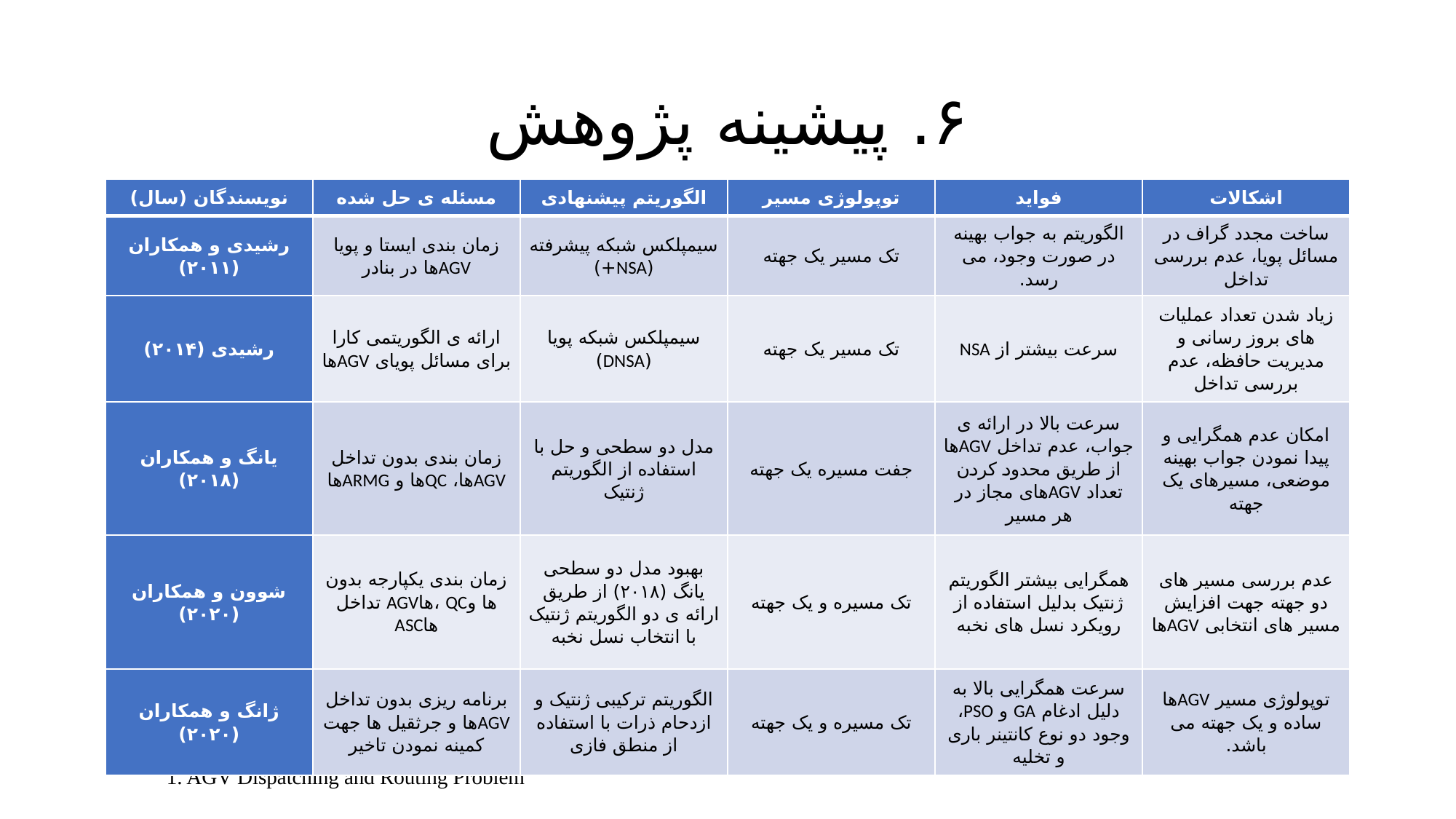

# ۶. پیشینه پژوهش
| نویسندگان (سال) | مسئله ی حل شده | الگوریتم پیشنهادی | توپولوژی مسیر | فواید | اشکالات |
| --- | --- | --- | --- | --- | --- |
| رشیدی و همکاران (۲۰۱۱) | زمان بندی ایستا و پویا AGVها در بنادر | سیمپلکس شبکه پیشرفته (NSA+) | تک مسیر یک جهته | الگوریتم به جواب بهینه در صورت وجود، می رسد. | ساخت مجدد گراف در مسائل پویا، عدم بررسی تداخل |
| رشیدی (۲۰۱۴) | ارائه ی الگوریتمی کارا برای مسائل پویای AGVها | سیمپلکس شبکه پویا (DNSA) | تک مسیر یک جهته | سرعت بیشتر از NSA | زیاد شدن تعداد عملیات های بروز رسانی و مدیریت حافظه، عدم بررسی تداخل |
| یانگ و همکاران (۲۰۱۸) | زمان بندی بدون تداخل AGVها، QCها و ARMGها | مدل دو سطحی و حل با استفاده از الگوریتم ژنتیک | جفت مسیره یک جهته | سرعت بالا در ارائه ی جواب، عدم تداخل AGVها از طریق محدود کردن تعداد AGVهای مجاز در هر مسیر | امکان عدم همگرایی و پیدا نمودن جواب بهینه موضعی، مسیرهای یک جهته |
| شوون و همکاران (۲۰۲۰) | زمان بندی یکپارجه بدون تداخل AGVها، QCها و ASCها | بهبود مدل دو سطحی یانگ (۲۰۱۸) از طریق ارائه ی دو الگوریتم ژنتیک با انتخاب نسل نخبه | تک مسیره و یک جهته | همگرایی بیشتر الگوریتم ژنتیک بدلیل استفاده از رویکرد نسل های نخبه | عدم بررسی مسیر های دو جهته جهت افزایش مسیر های انتخابی AGVها |
| ژانگ و همکاران (۲۰۲۰) | برنامه ریزی بدون تداخل AGVها و جرثقیل ها جهت کمینه نمودن تاخیر | الگوریتم ترکیبی ژنتیک و ازدحام ذرات با استفاده از منطق فازی | تک مسیره و یک جهته | سرعت همگرایی بالا به دلیل ادغام GA و PSO، وجود دو نوع کانتینر باری و تخلیه | توپولوژی مسیر AGVها ساده و یک جهته می باشد. |
1. AGV Dispatching and Routing Problem